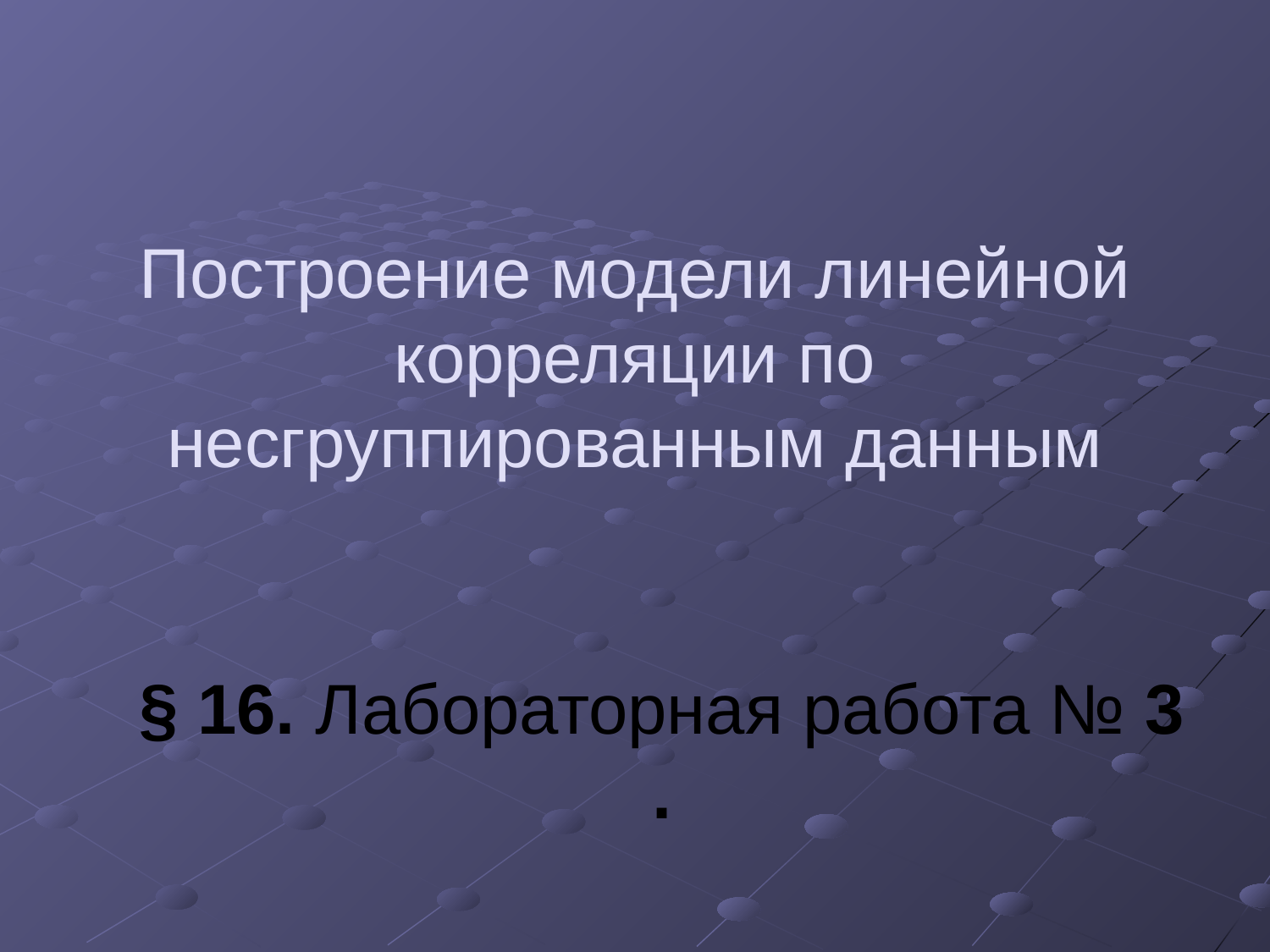

# Построение модели линейной корреляции по несгруппированным данным
§ 16. Лабораторная работа № 3
.